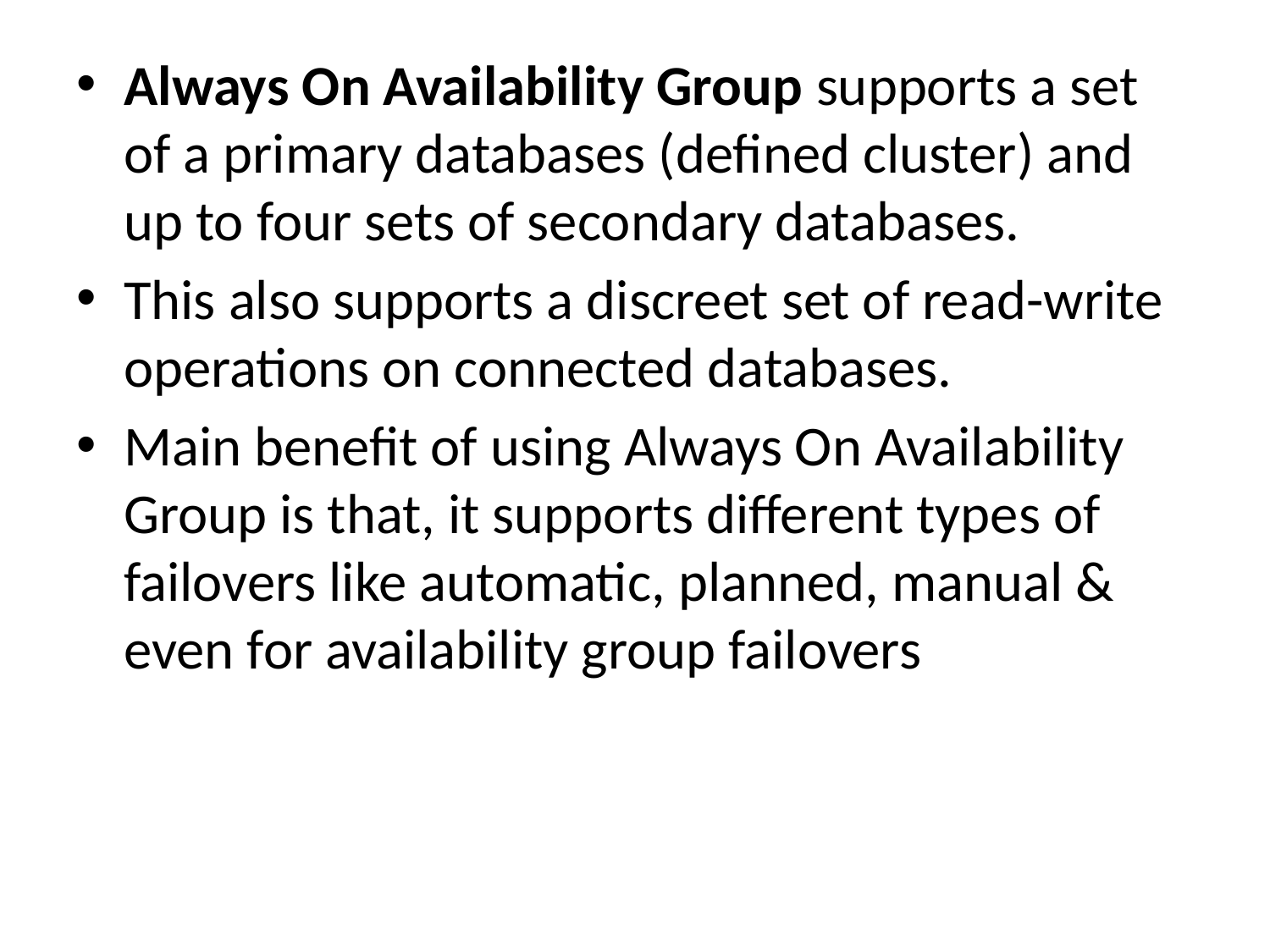

Always On Availability Group supports a set of a primary databases (defined cluster) and up to four sets of secondary databases.
This also supports a discreet set of read-write operations on connected databases.
Main benefit of using Always On Availability Group is that, it supports different types of failovers like automatic, planned, manual & even for availability group failovers